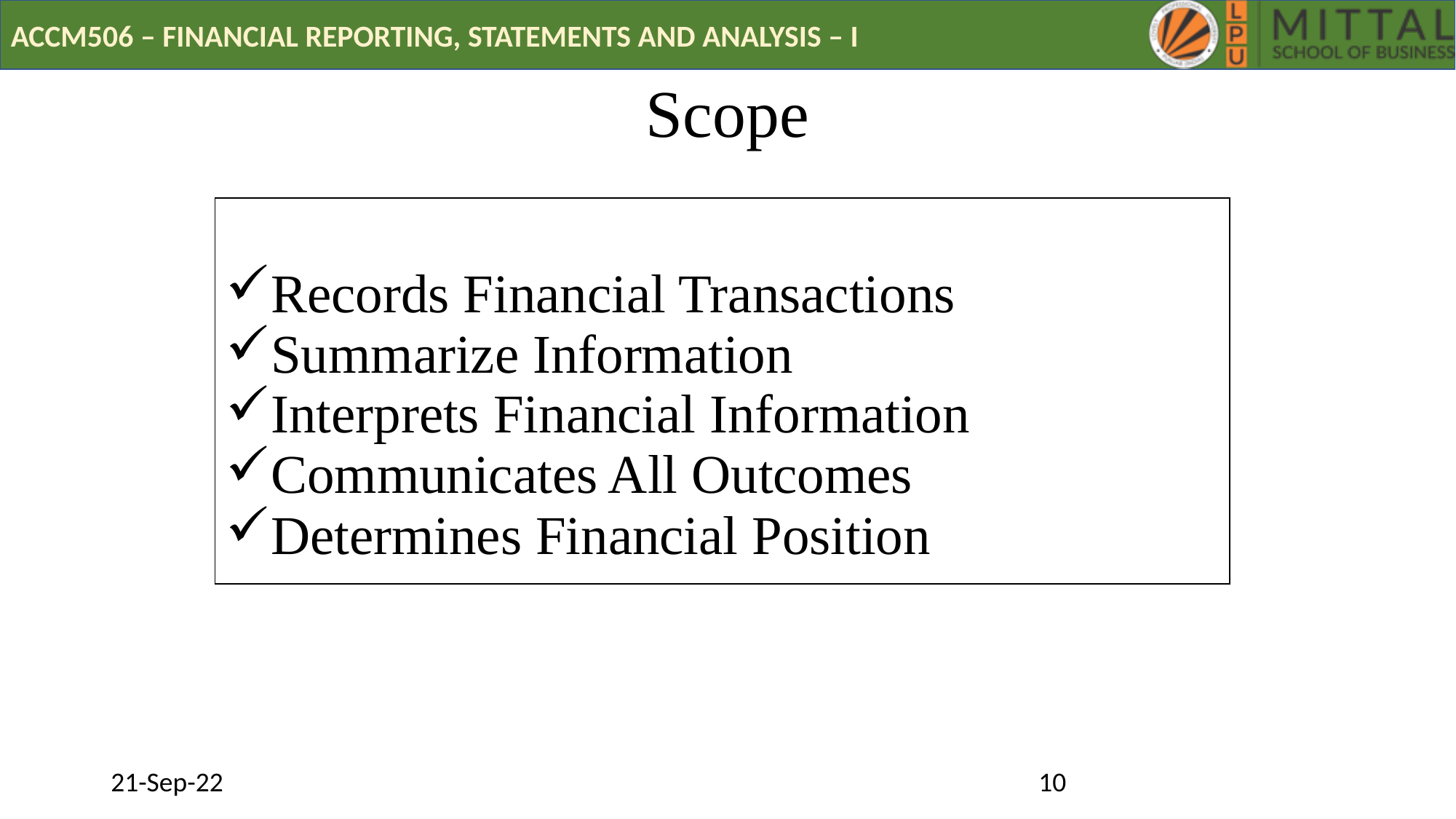

# Scope
| Records Financial Transactions Summarize Information Interprets Financial Information Communicates All Outcomes Determines Financial Position |
| --- |
21-Sep-22
10